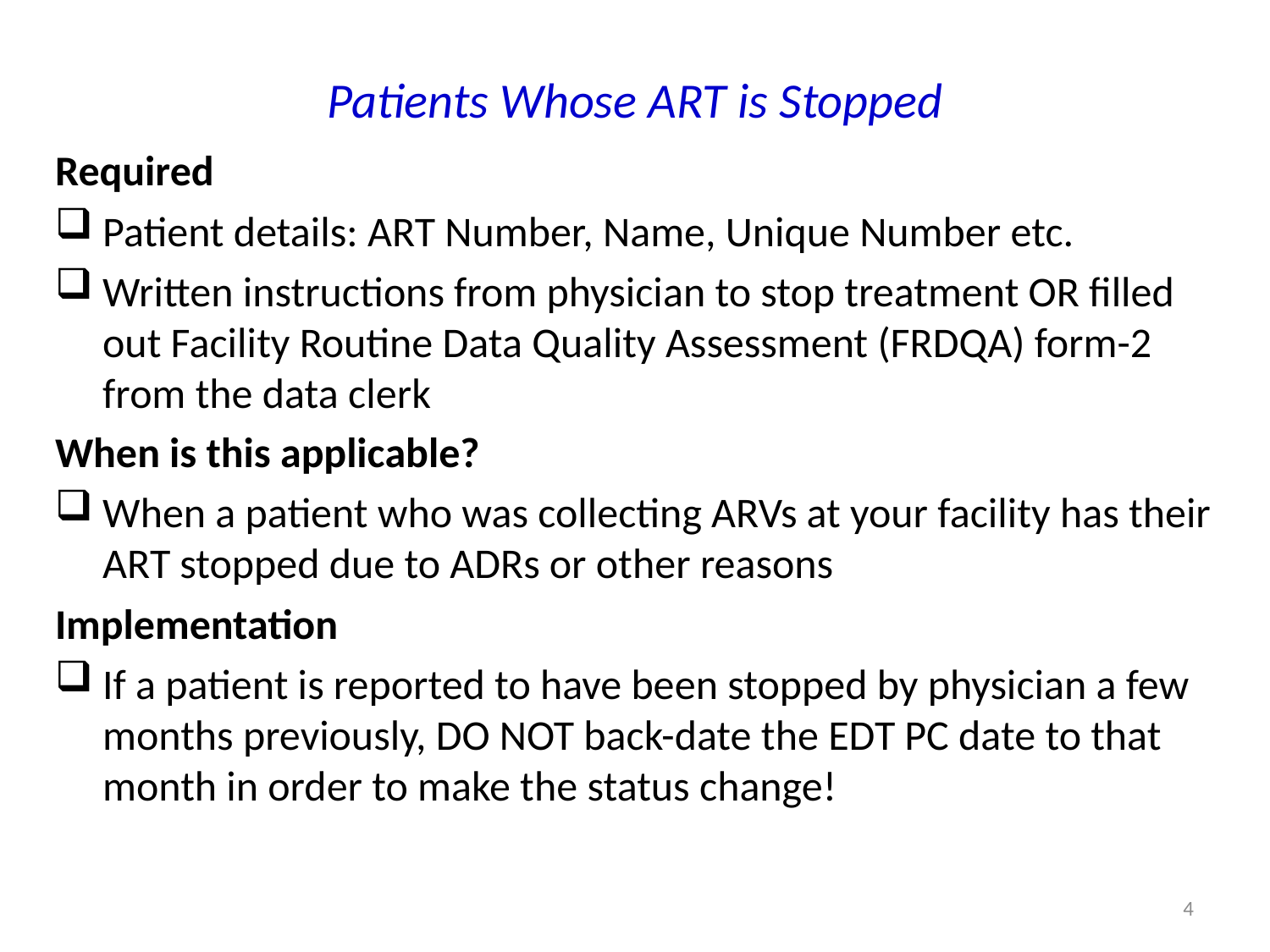

# Patients Whose ART is Stopped
Required
Patient details: ART Number, Name, Unique Number etc.
Written instructions from physician to stop treatment OR filled out Facility Routine Data Quality Assessment (FRDQA) form-2 from the data clerk
When is this applicable?
When a patient who was collecting ARVs at your facility has their ART stopped due to ADRs or other reasons
Implementation
If a patient is reported to have been stopped by physician a few months previously, DO NOT back-date the EDT PC date to that month in order to make the status change!
4